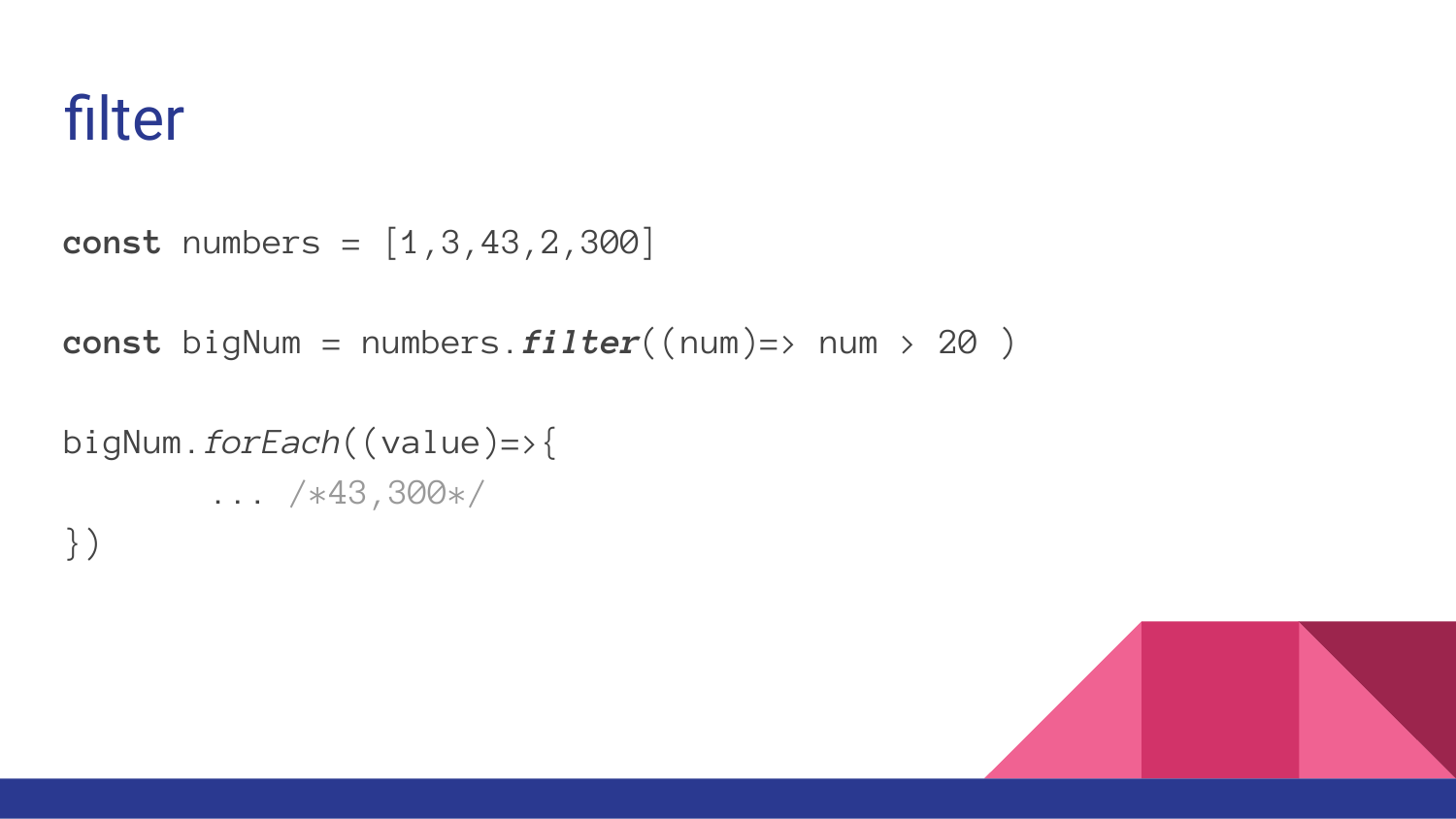

# filter
const numbers = [1,3,43,2,300]

const bigNum = numbers.filter((num)=> num > 20 )

bigNum.forEach((value)=>{
	... /*43,300*/
})